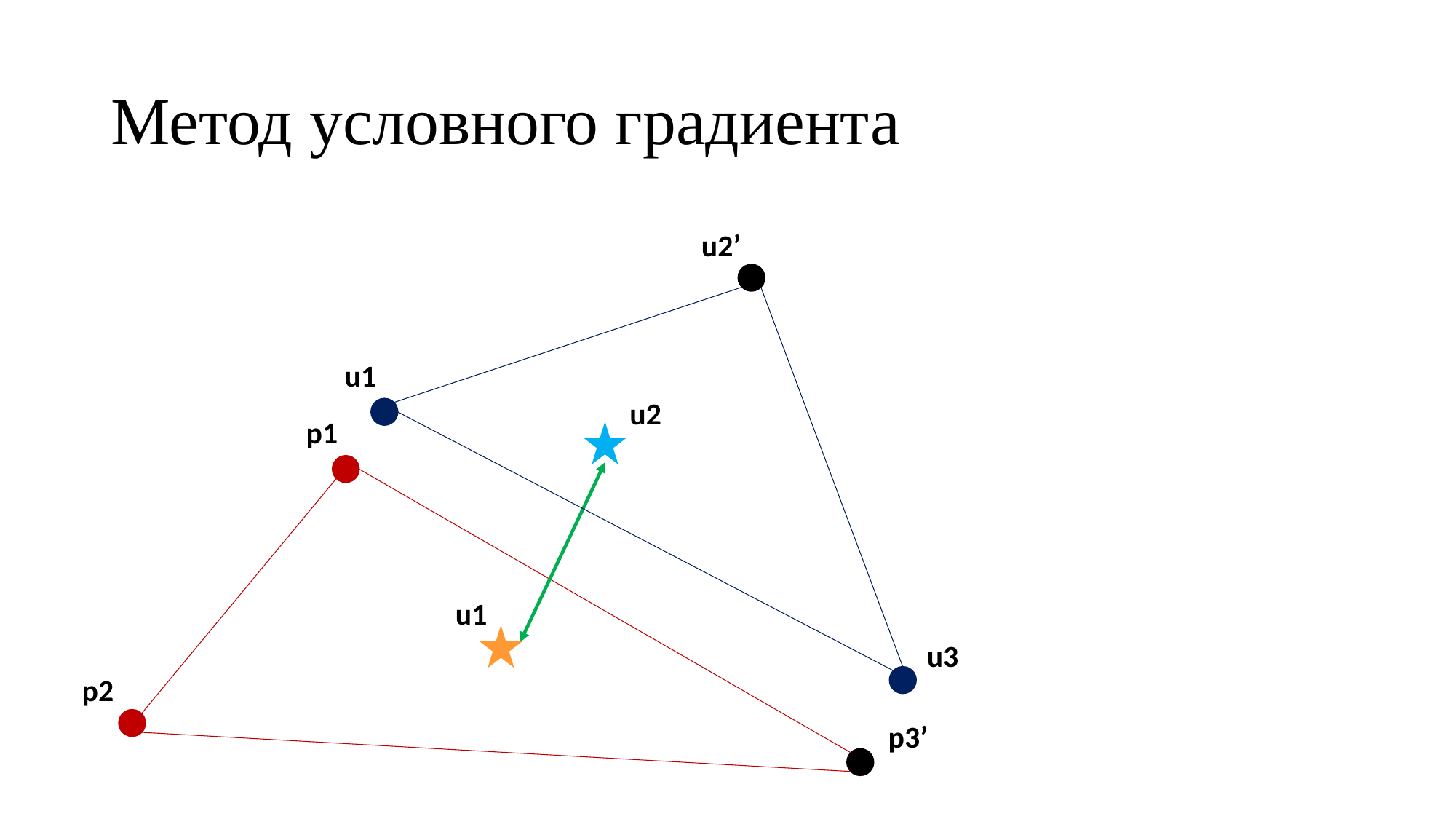

# Метод условного градиента
u2’

u1
u2

p1

u1

u3
p2

p3’